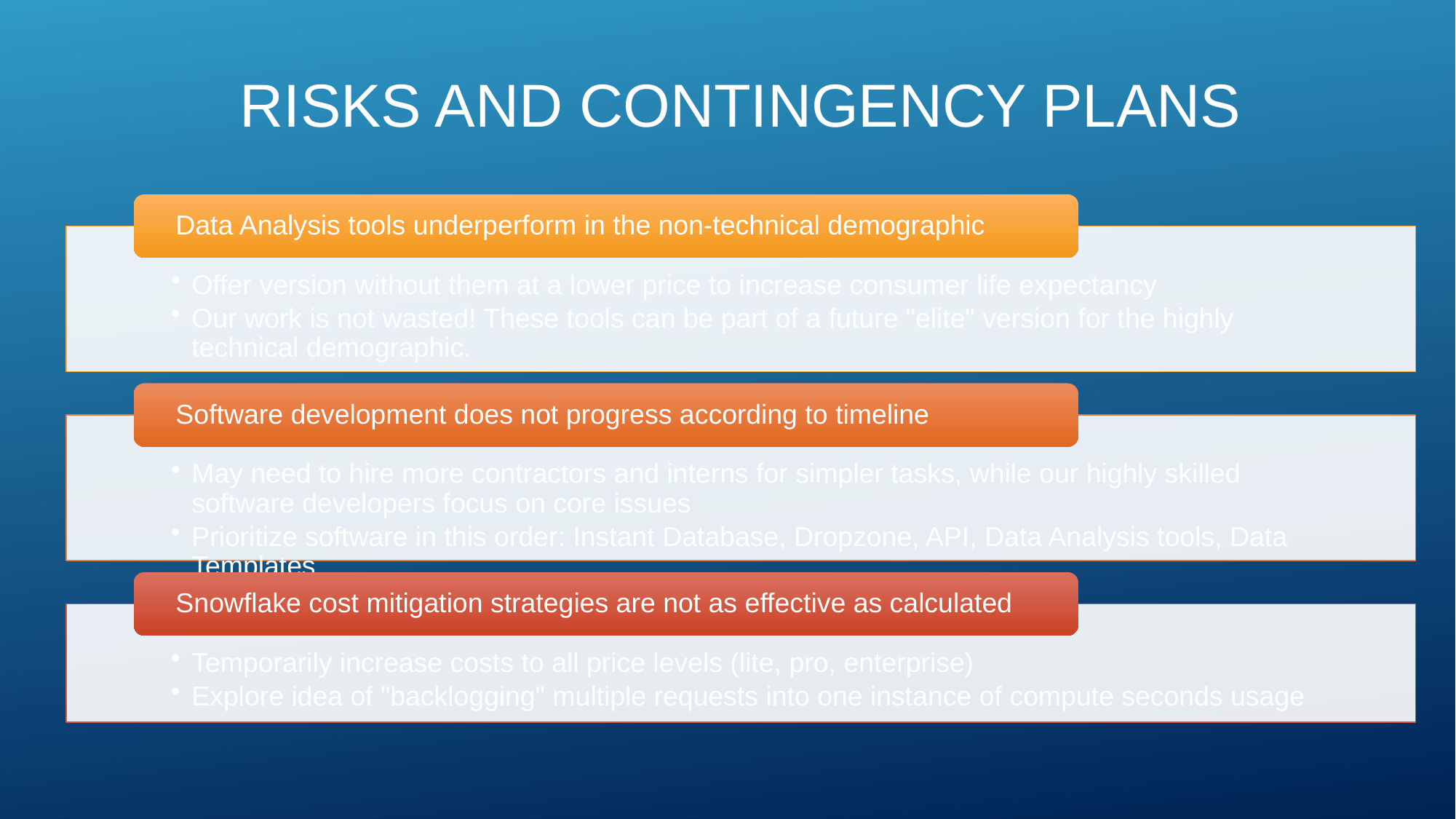

# Risks and contingency plans
Offer version without them at a lower price to increase consumer life expectancy
Our work is not wasted! These tools can be part of a future "elite" version for the highly technical demographic.
Data Analysis tools underperform in the non-technical demographic
May need to hire more contractors and interns for simpler tasks, while our highly skilled software developers focus on core issues
Prioritize software in this order: Instant Database, Dropzone, API, Data Analysis tools, Data Templates
Software development does not progress according to timeline
Temporarily increase costs to all price levels (lite, pro, enterprise)
Explore idea of "backlogging" multiple requests into one instance of compute seconds usage
Snowflake cost mitigation strategies are not as effective as calculated